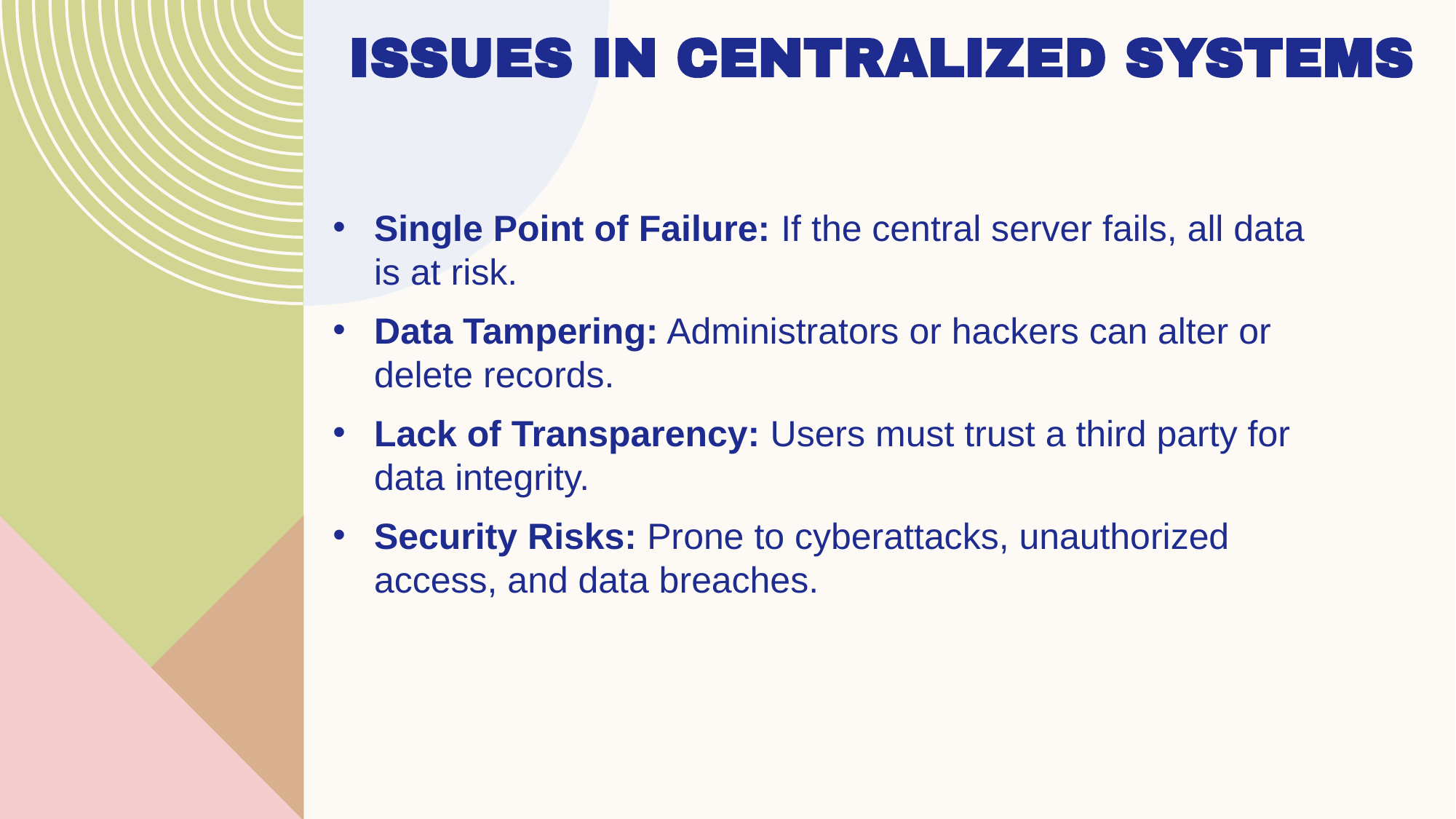

# Issues in Centralized Systems
Single Point of Failure: If the central server fails, all data is at risk.
Data Tampering: Administrators or hackers can alter or delete records.
Lack of Transparency: Users must trust a third party for data integrity.
Security Risks: Prone to cyberattacks, unauthorized access, and data breaches.